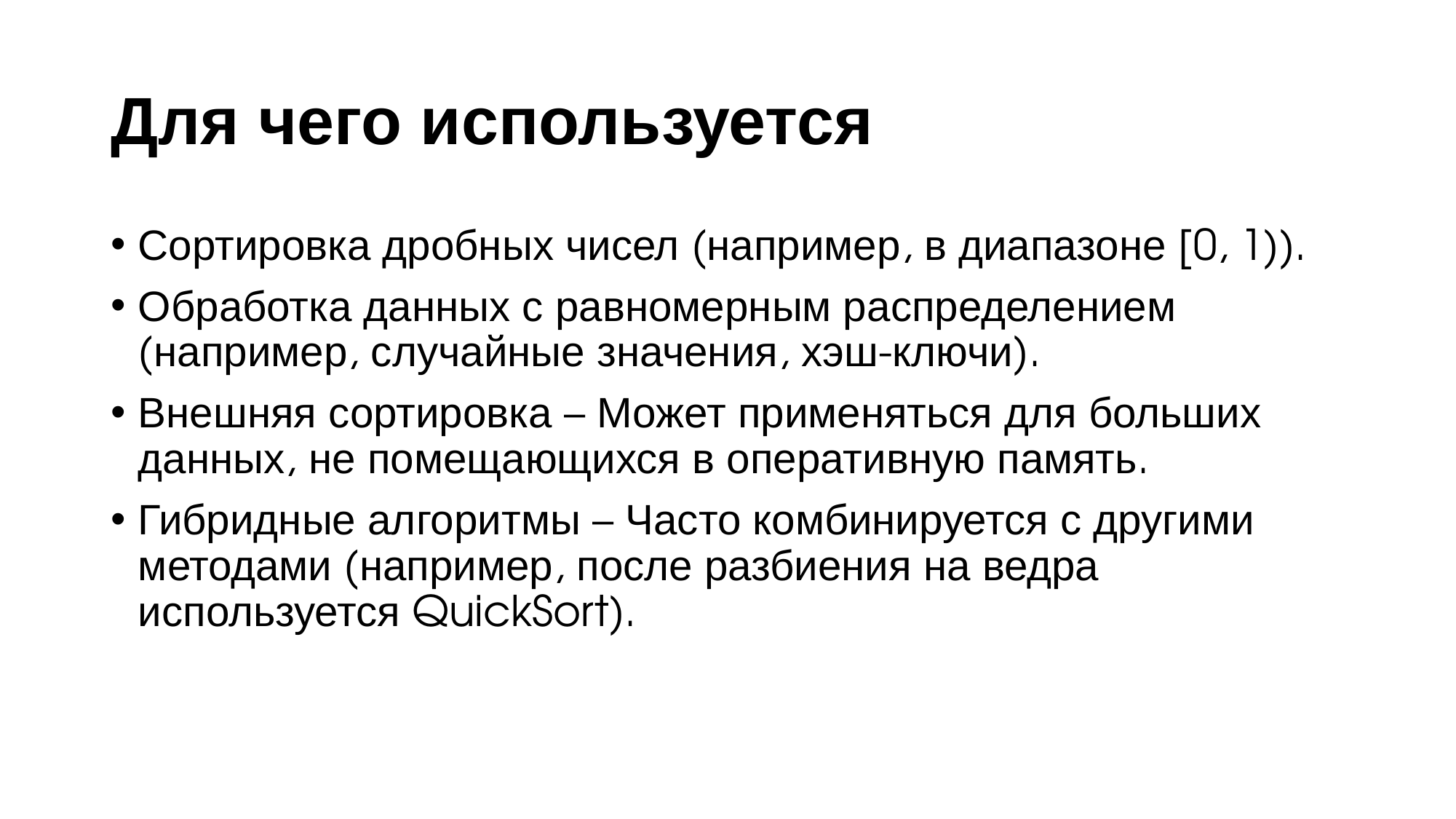

# Для чего используется
Сортировка дробных чисел (например, в диапазоне [0, 1)).
Обработка данных с равномерным распределением (например, случайные значения, хэш-ключи).
Внешняя сортировка – Может применяться для больших данных, не помещающихся в оперативную память.
Гибридные алгоритмы – Часто комбинируется с другими методами (например, после разбиения на ведра используется QuickSort).